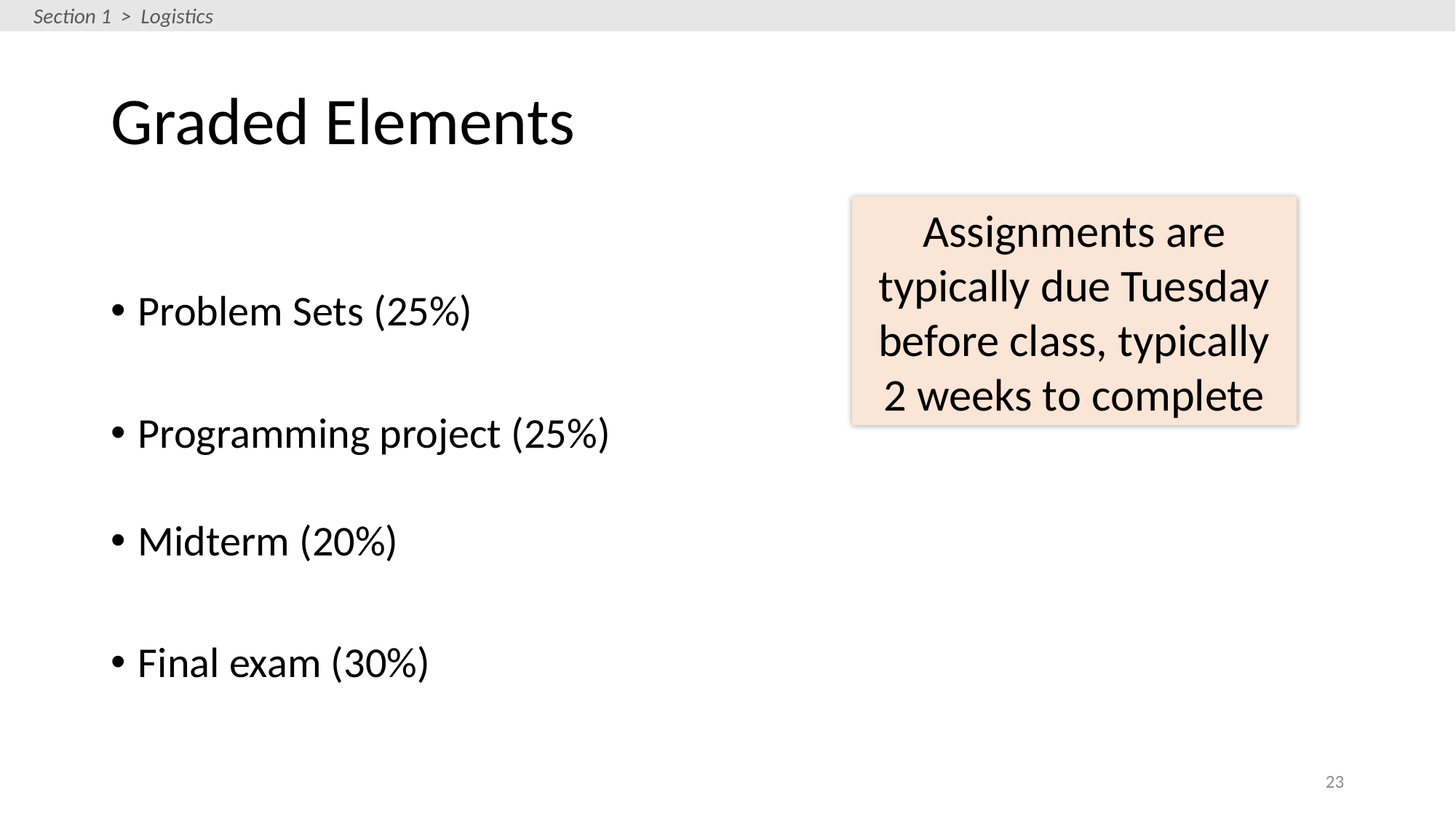

Section 1  >  Logistics
# Graded Elements
Assignments are typically due Tuesday before class, typically 2 weeks to complete

Problem Sets (25%)

Programming project (25%)

Midterm (20%)

Final exam (30%)

23